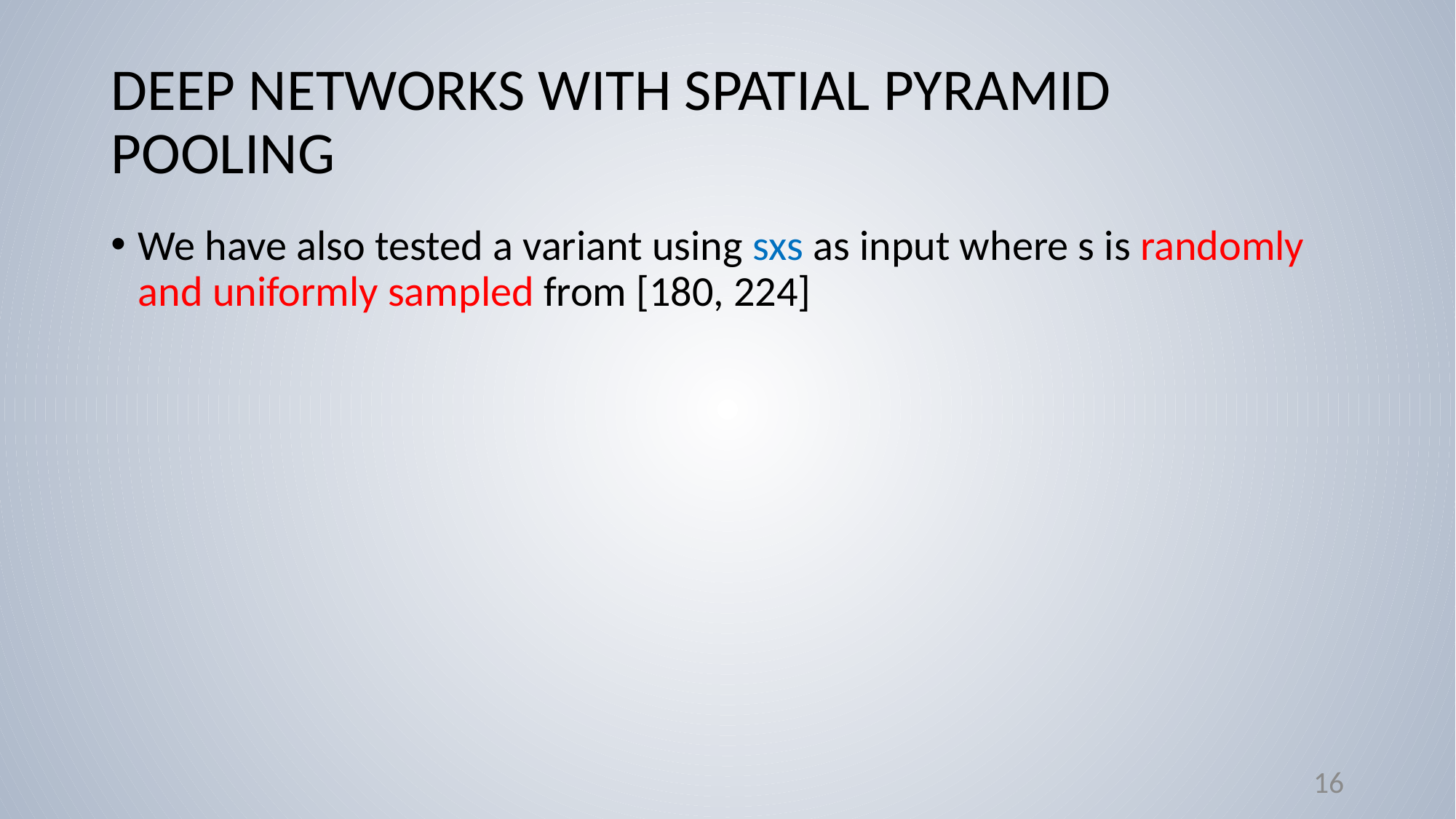

# DEEP NETWORKS WITH SPATIAL PYRAMID POOLING
We have also tested a variant using sxs as input where s is randomly and uniformly sampled from [180, 224]
16